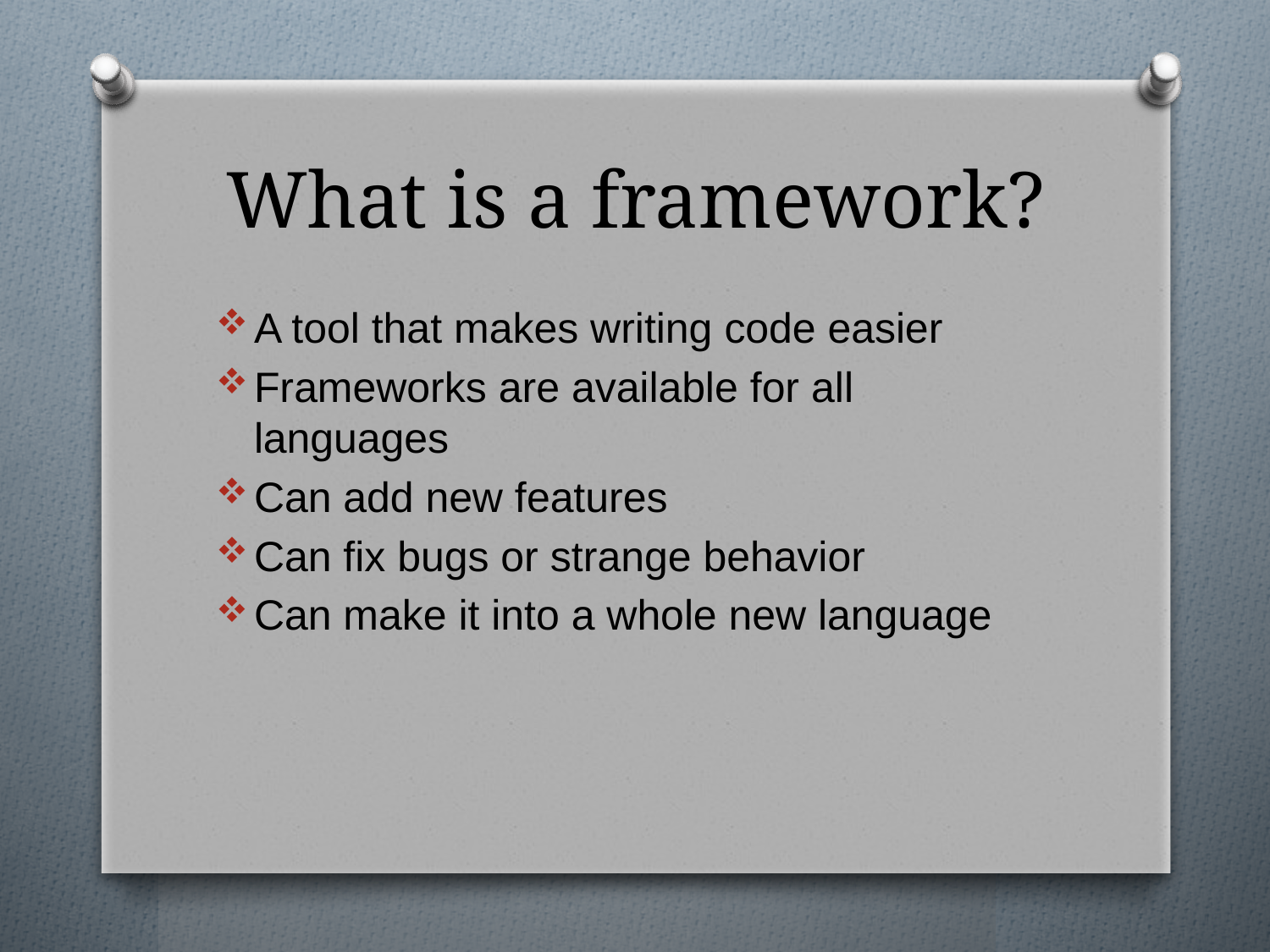

# What is a framework?
A tool that makes writing code easier
Frameworks are available for all languages
Can add new features
Can fix bugs or strange behavior
Can make it into a whole new language